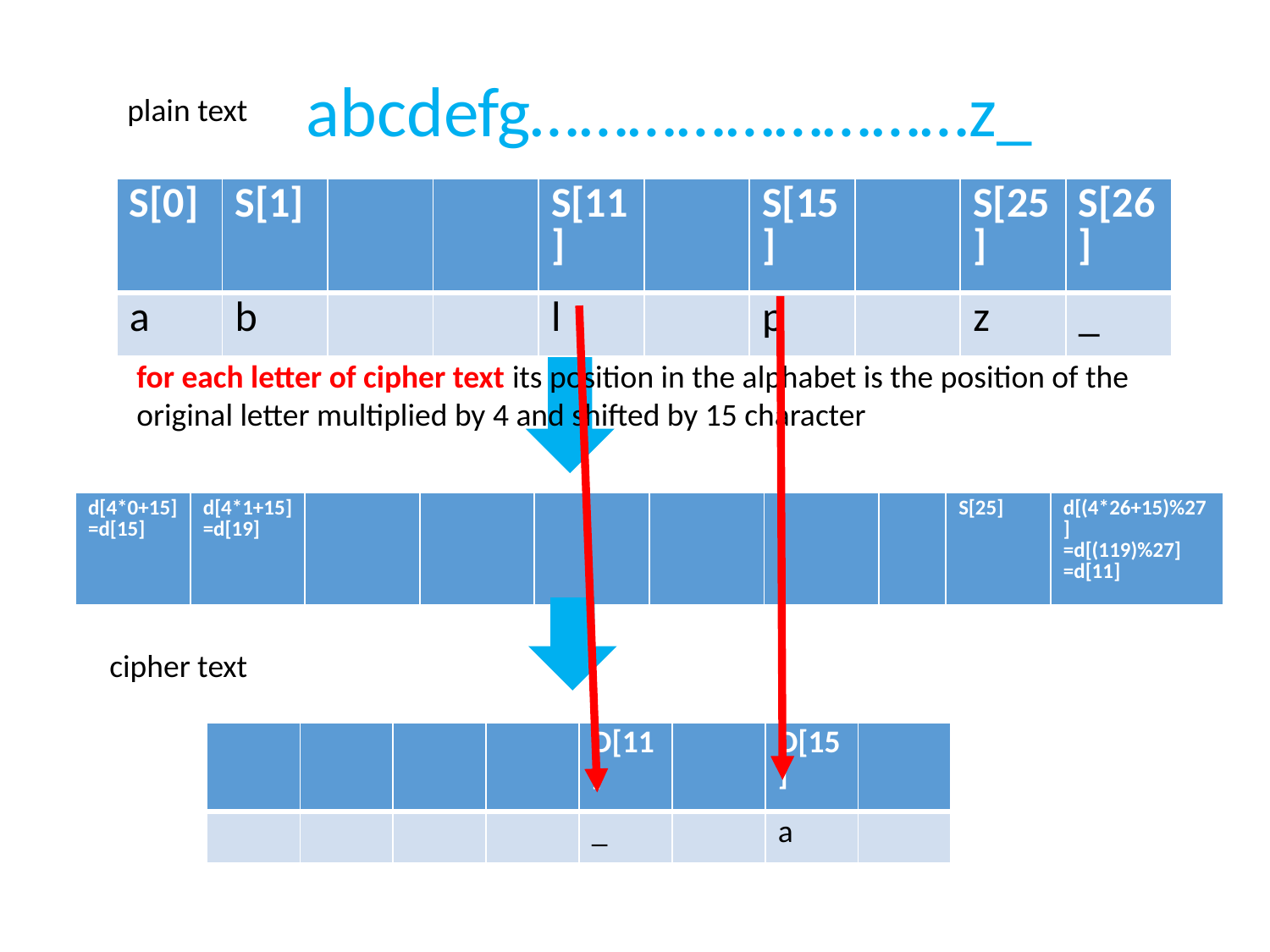

abcdefg………………………z_
plain text
| S[0] | S[1] |  |  | S[11] |  | S[15] |  | S[25] | S[26] |
| --- | --- | --- | --- | --- | --- | --- | --- | --- | --- |
| a | b |  |  | l |  | p |  | z | \_ |

for each letter of cipher text its position in the alphabet is the position of the original letter multiplied by 4 and shifted by 15 character
| d[4\*0+15] =d[15] | d[4\*1+15] =d[19] |  |  |  |  |  |  | S[25] | d[(4\*26+15)%27] =d[(119)%27] =d[11] |
| --- | --- | --- | --- | --- | --- | --- | --- | --- | --- |

cipher text
|  |  |  |  | D[11] |  | D[15] |  |
| --- | --- | --- | --- | --- | --- | --- | --- |
|  |  |  |  | \_ |  | a |  |